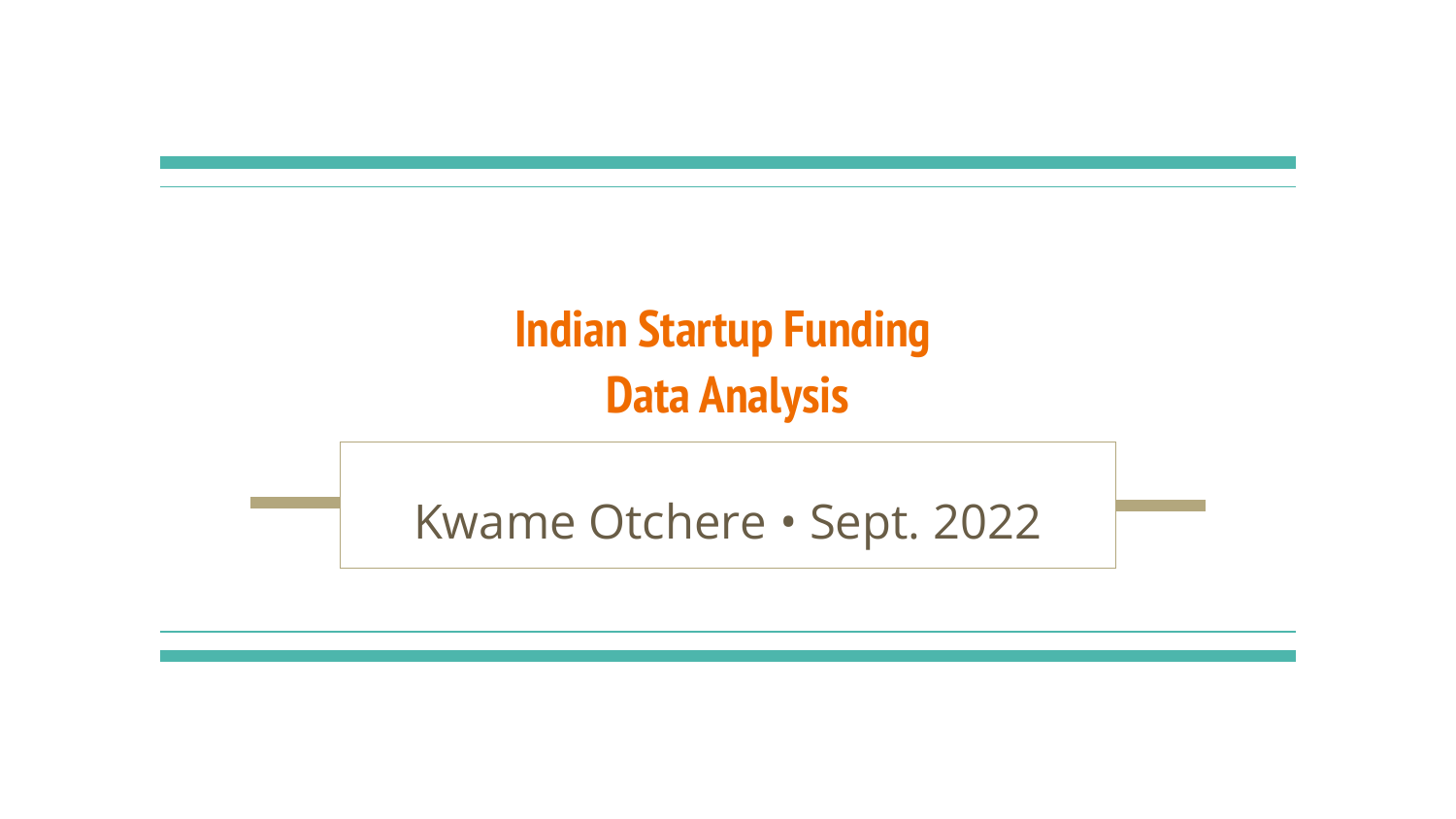

# Indian Startup Funding Data Analysis
Kwame Otchere • Sept. 2022